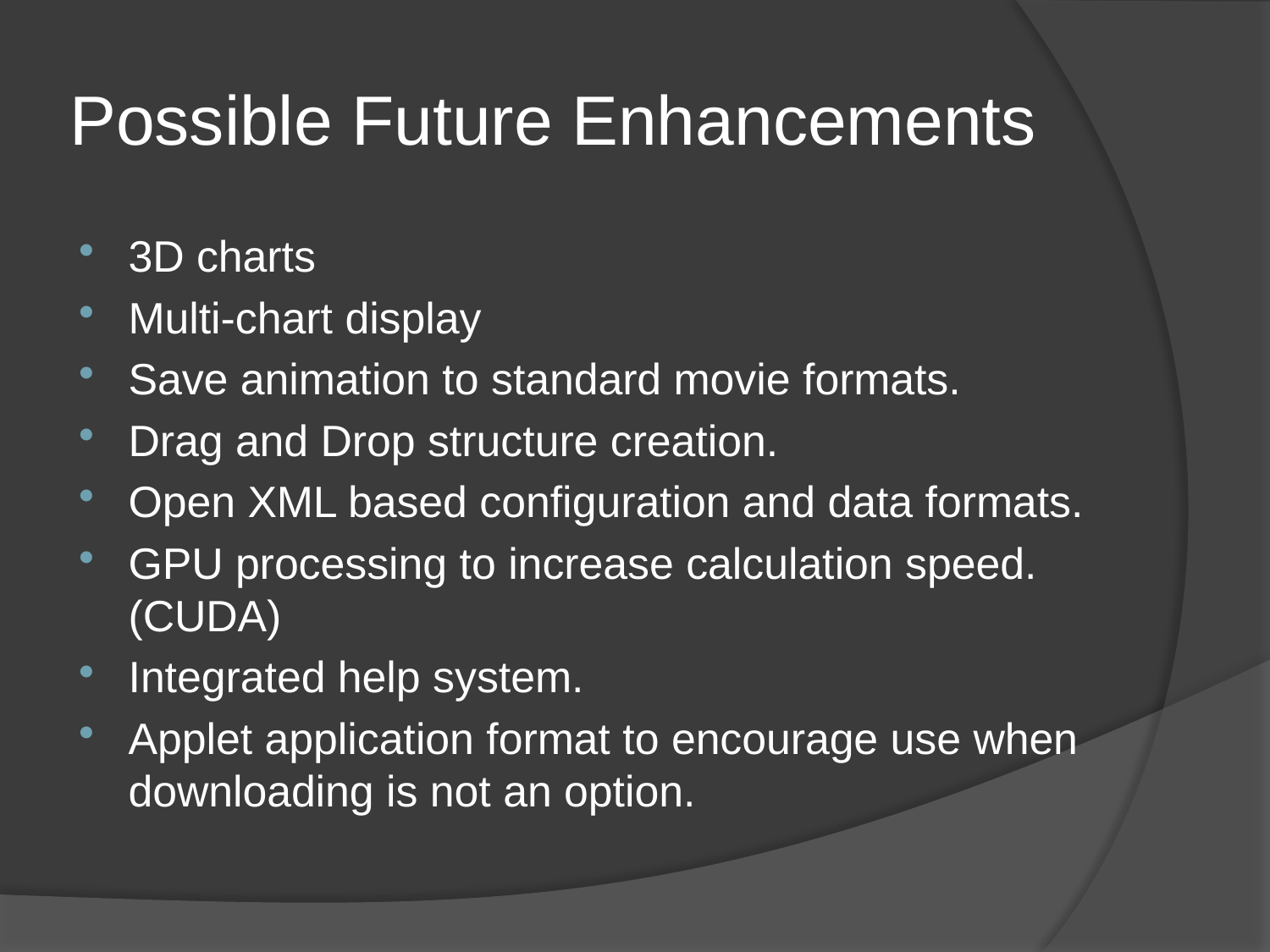

# Possible Future Enhancements
3D charts
Multi-chart display
Save animation to standard movie formats.
Drag and Drop structure creation.
Open XML based configuration and data formats.
GPU processing to increase calculation speed. (CUDA)
Integrated help system.
Applet application format to encourage use when downloading is not an option.